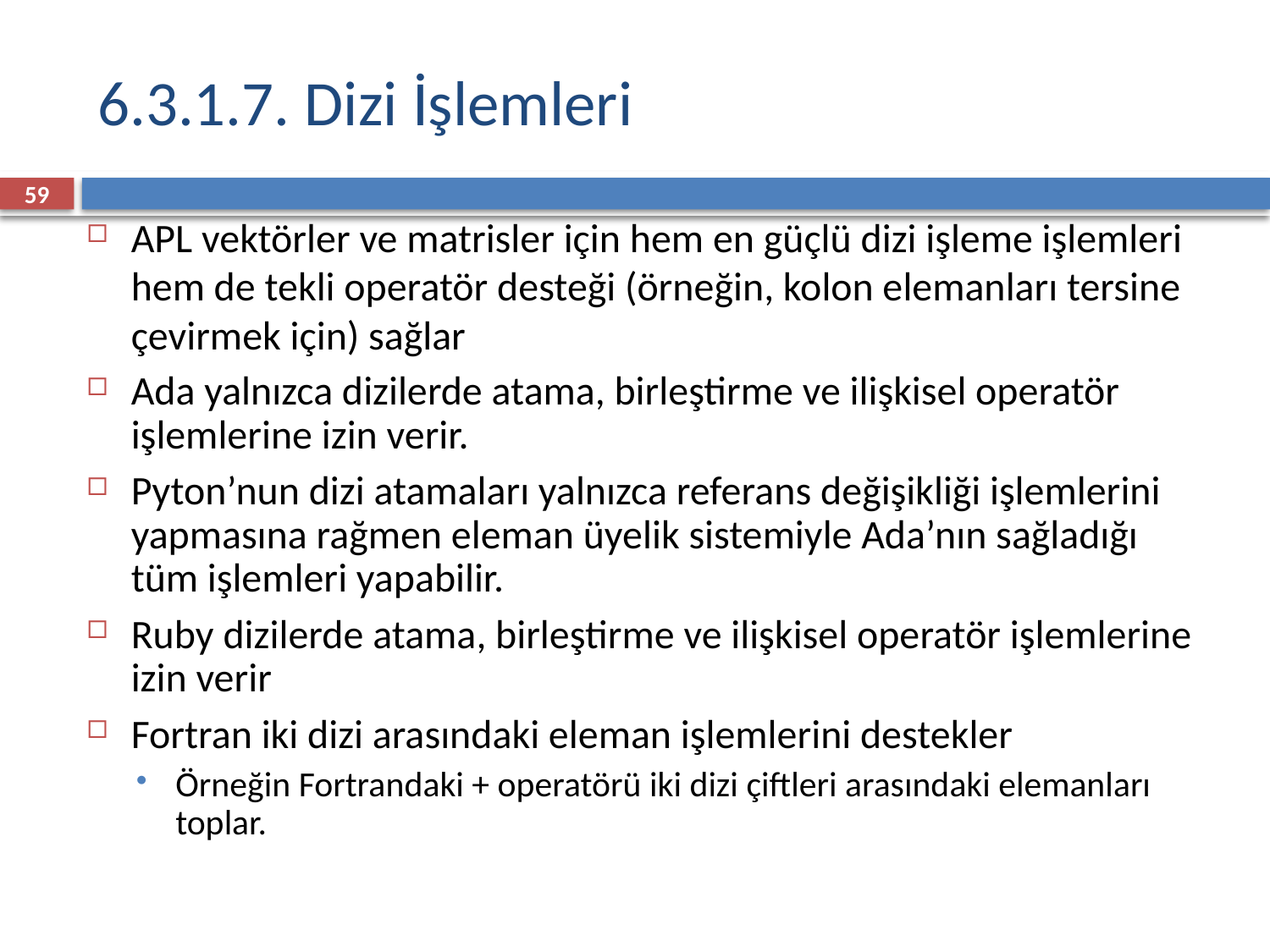

# 6.3.1.7. Dizi İşlemleri
59
APL vektörler ve matrisler için hem en güçlü dizi işleme işlemleri hem de tekli operatör desteği (örneğin, kolon elemanları tersine çevirmek için) sağlar
Ada yalnızca dizilerde atama, birleştirme ve ilişkisel operatör işlemlerine izin verir.
Pyton’nun dizi atamaları yalnızca referans değişikliği işlemlerini yapmasına rağmen eleman üyelik sistemiyle Ada’nın sağladığı tüm işlemleri yapabilir.
Ruby dizilerde atama, birleştirme ve ilişkisel operatör işlemlerine izin verir
Fortran iki dizi arasındaki eleman işlemlerini destekler
Örneğin Fortrandaki + operatörü iki dizi çiftleri arasındaki elemanları toplar.